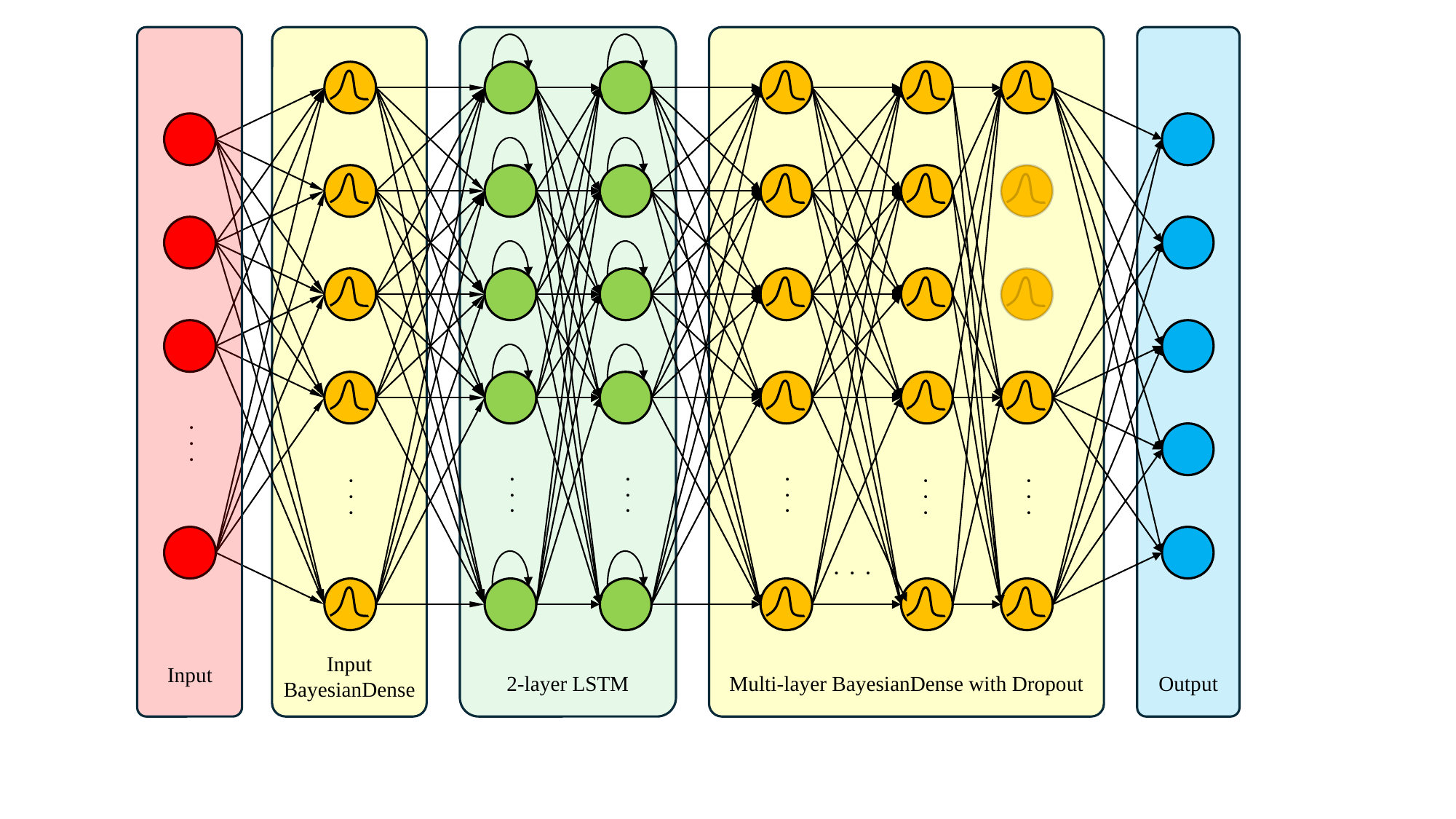

.   .   .
.   .   .
.   .   .
.   .   .
.   .   .
.   .   .
.   .   .

.   .   .

Input BayesianDense
Input
2-layer LSTM
Multi-layer BayesianDense with Dropout
Output